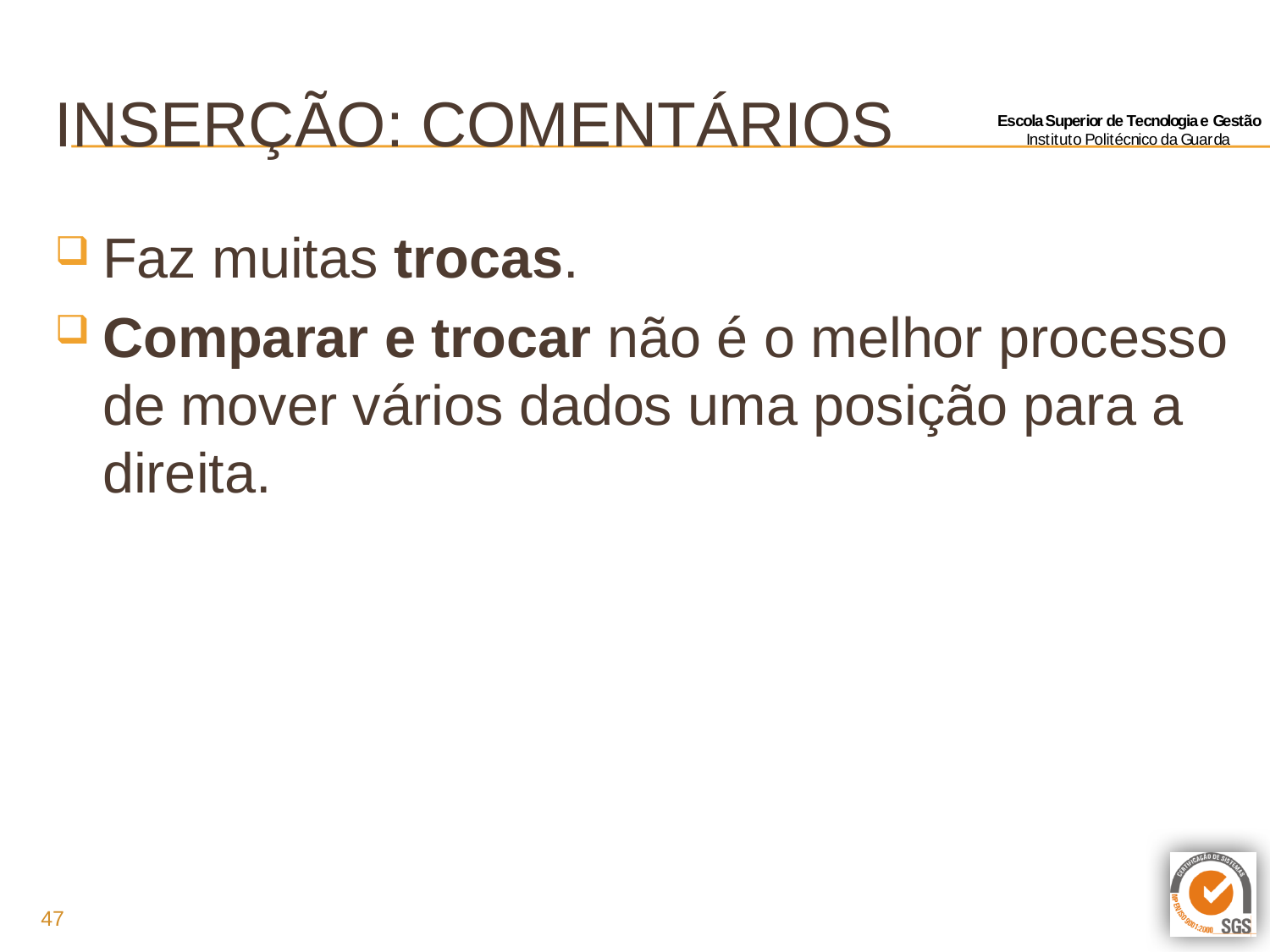

# inserção: comentários
Faz muitas trocas.
Comparar e trocar não é o melhor processo de mover vários dados uma posição para a direita.
47